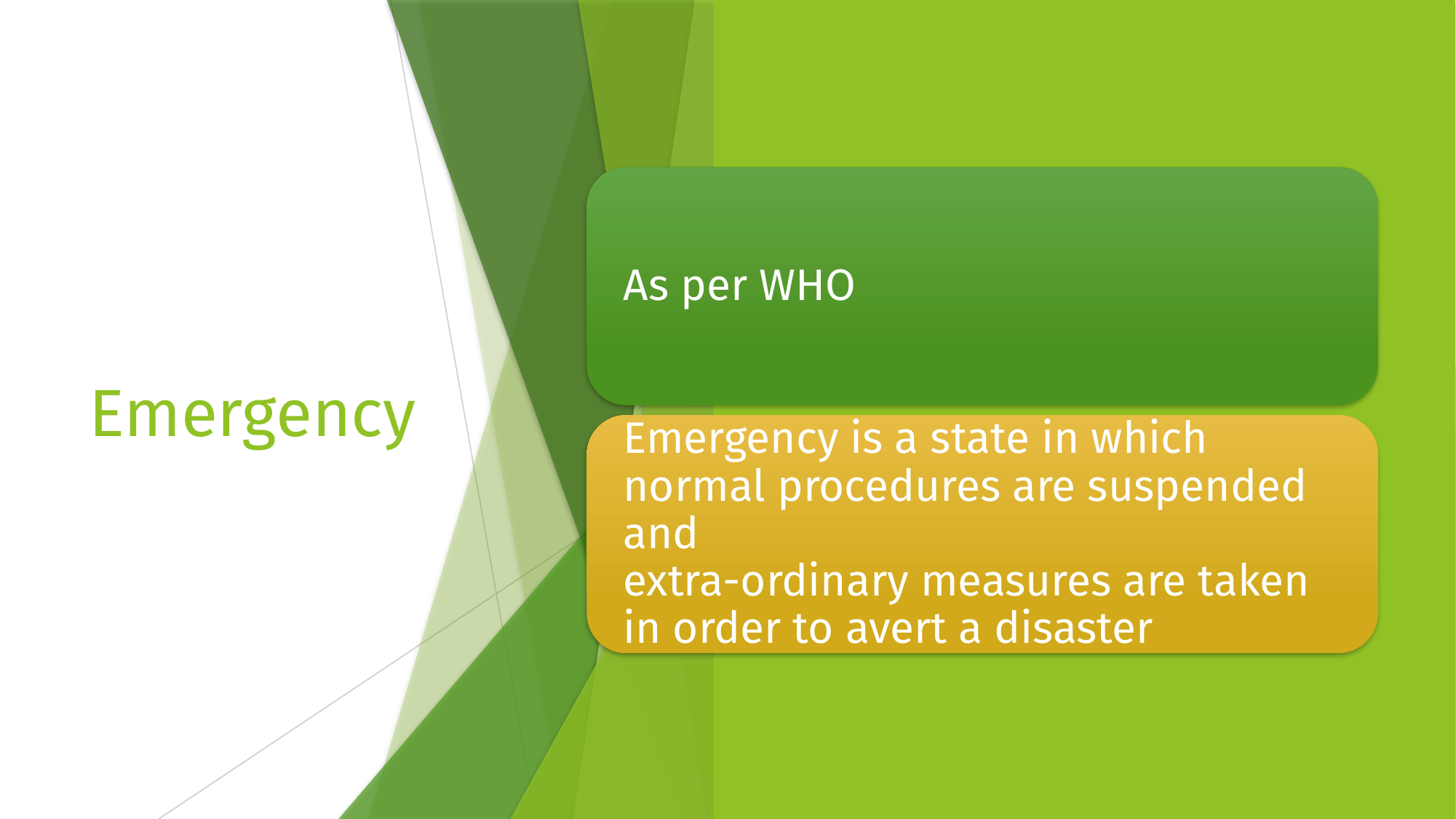

As per WHO
Emergency is a state in which normal procedures are suspended and
extra-ordinary measures are taken in order to avert a disaster
# Emergency